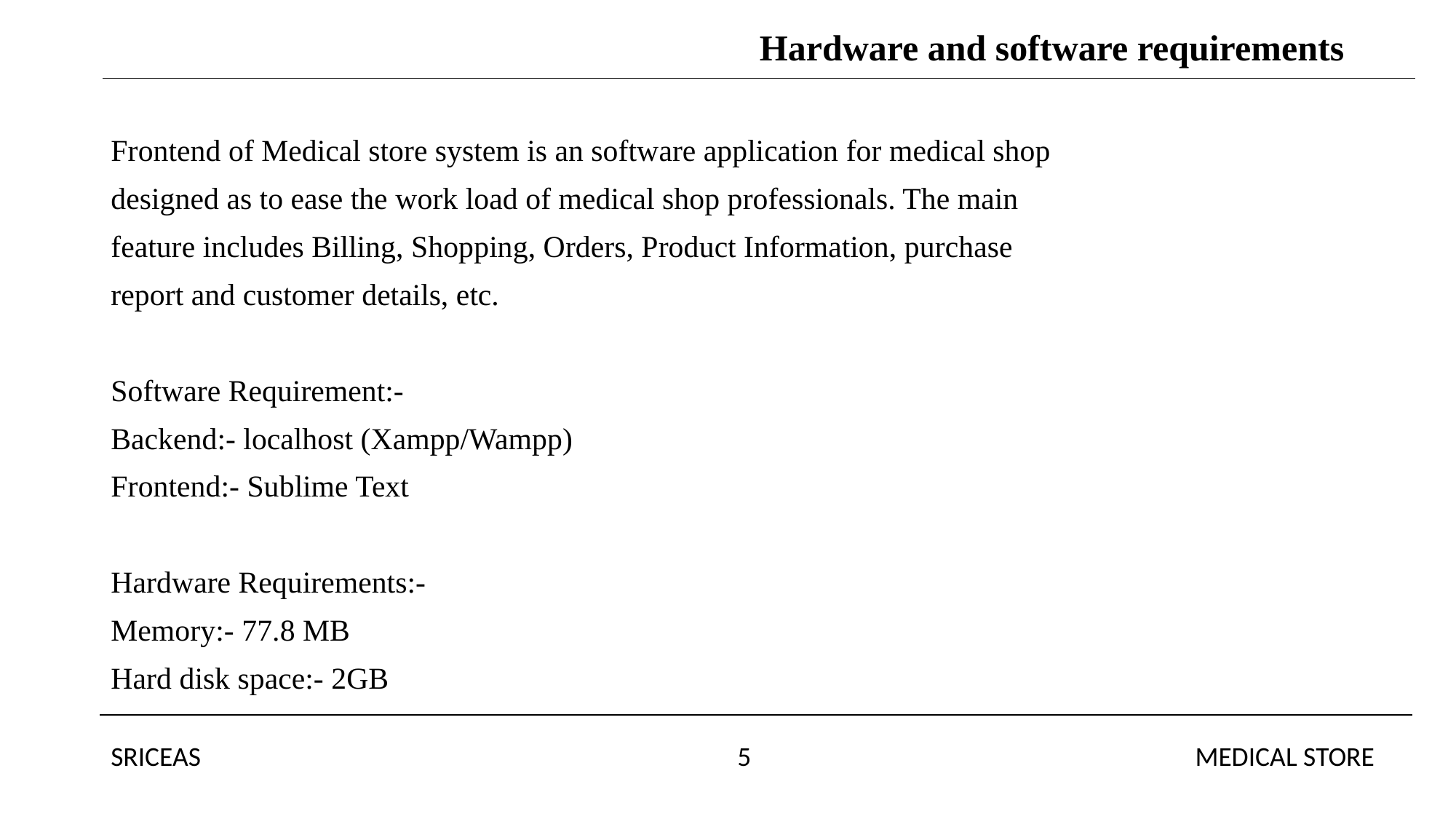

# Hardware and software requirements
Frontend of Medical store system is an software application for medical shop
designed as to ease the work load of medical shop professionals. The main
feature includes Billing, Shopping, Orders, Product Information, purchase
report and customer details, etc.

Software Requirement:-
Backend:- localhost (Xampp/Wampp)
Frontend:- Sublime Text

Hardware Requirements:-
Memory:- 77.8 MB
Hard disk space:- 2GB

SRICEAS                                                                                       5                                                                        MEDICAL STORE